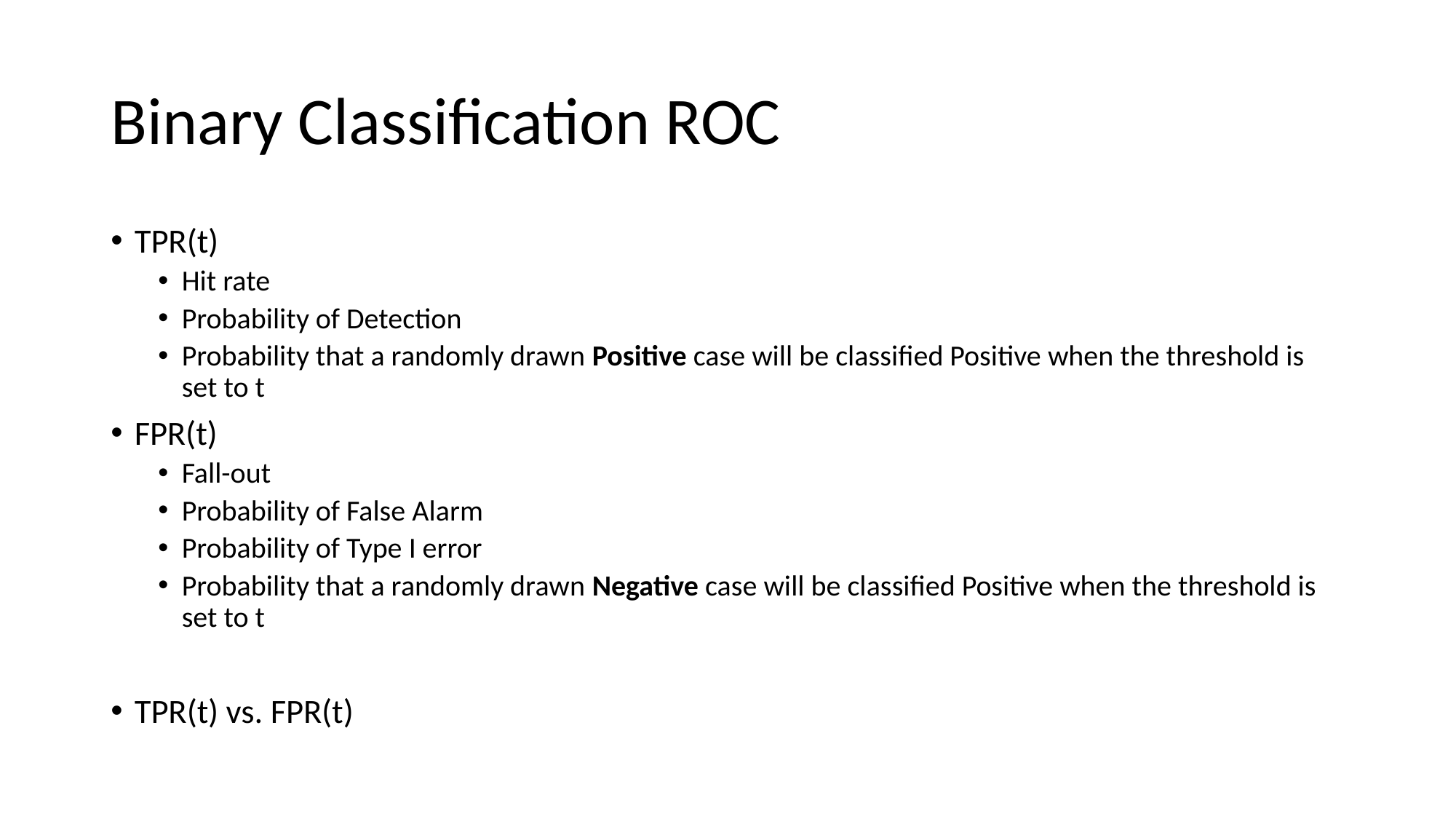

# Binary Classification ROC
TPR(t)
Hit rate
Probability of Detection
Probability that a randomly drawn Positive case will be classified Positive when the threshold is set to t
FPR(t)
Fall-out
Probability of False Alarm
Probability of Type I error
Probability that a randomly drawn Negative case will be classified Positive when the threshold is set to t

TPR(t) vs. FPR(t)